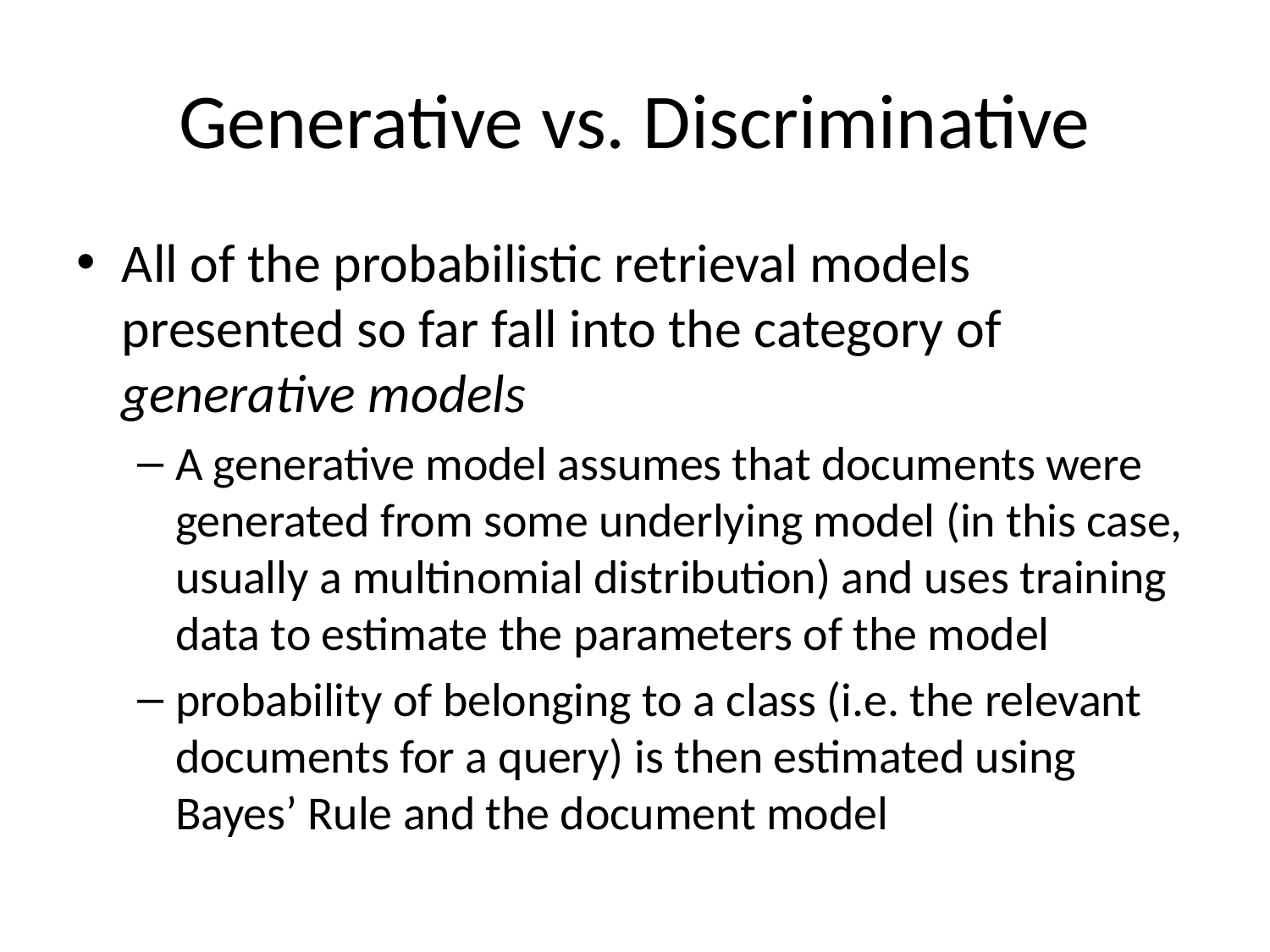

# Generative vs. Discriminative
All of the probabilistic retrieval models presented so far fall into the category of generative models
A generative model assumes that documents were generated from some underlying model (in this case, usually a multinomial distribution) and uses training data to estimate the parameters of the model
probability of belonging to a class (i.e. the relevant documents for a query) is then estimated using Bayes’ Rule and the document model